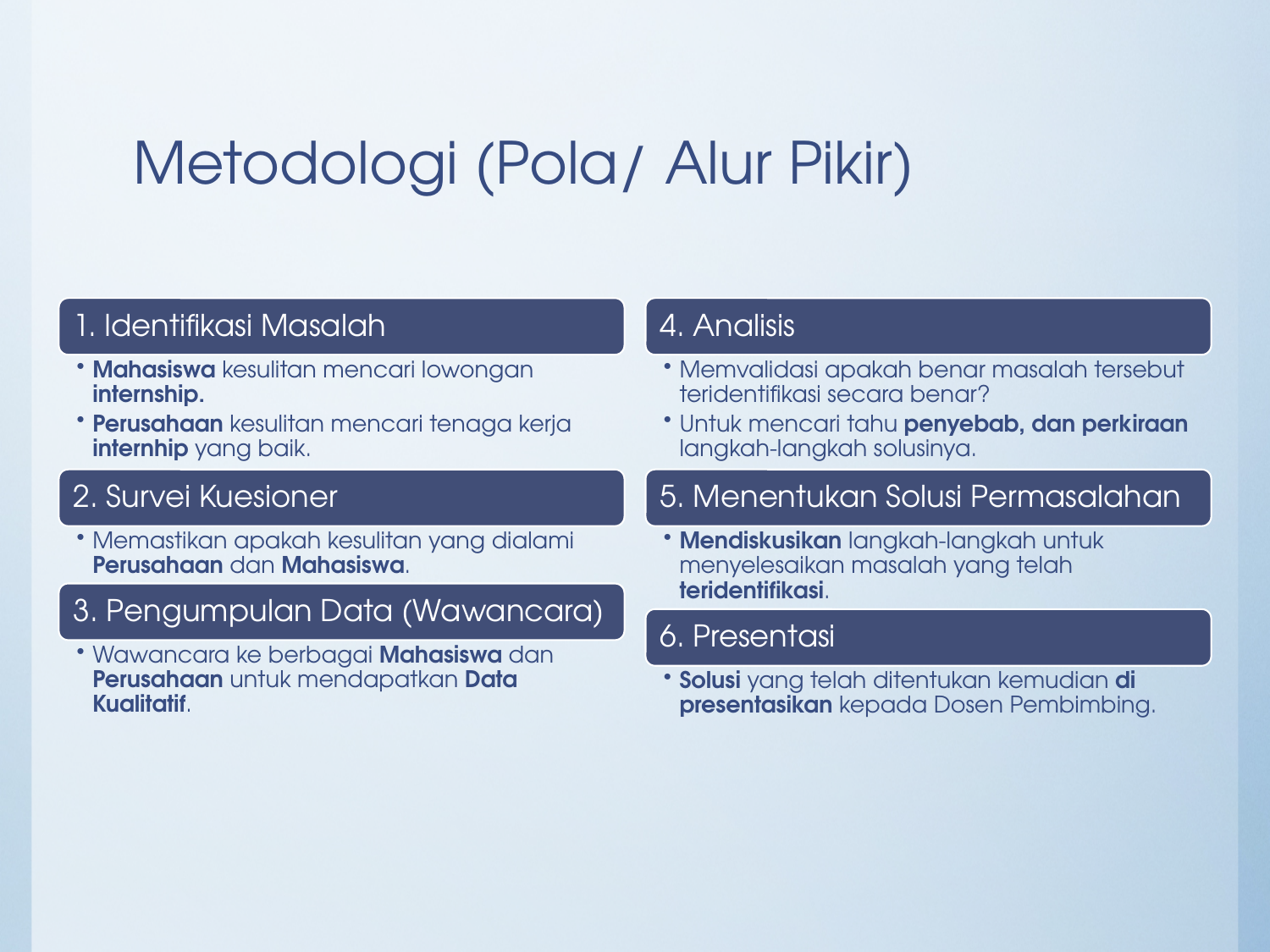

# Metodologi (Pola/ Alur Pikir)
4. Analisis
Memvalidasi apakah benar masalah tersebut teridentifikasi secara benar?
Untuk mencari tahu penyebab, dan perkiraan langkah-langkah solusinya.
5. Menentukan Solusi Permasalahan
Mendiskusikan langkah-langkah untuk menyelesaikan masalah yang telah teridentifikasi.
6. Presentasi
Solusi yang telah ditentukan kemudian di presentasikan kepada Dosen Pembimbing.
1. Identifikasi Masalah
Mahasiswa kesulitan mencari lowongan internship.
Perusahaan kesulitan mencari tenaga kerja internhip yang baik.
2. Survei Kuesioner
Memastikan apakah kesulitan yang dialami Perusahaan dan Mahasiswa.
3. Pengumpulan Data (Wawancara)
Wawancara ke berbagai Mahasiswa dan Perusahaan untuk mendapatkan Data Kualitatif.